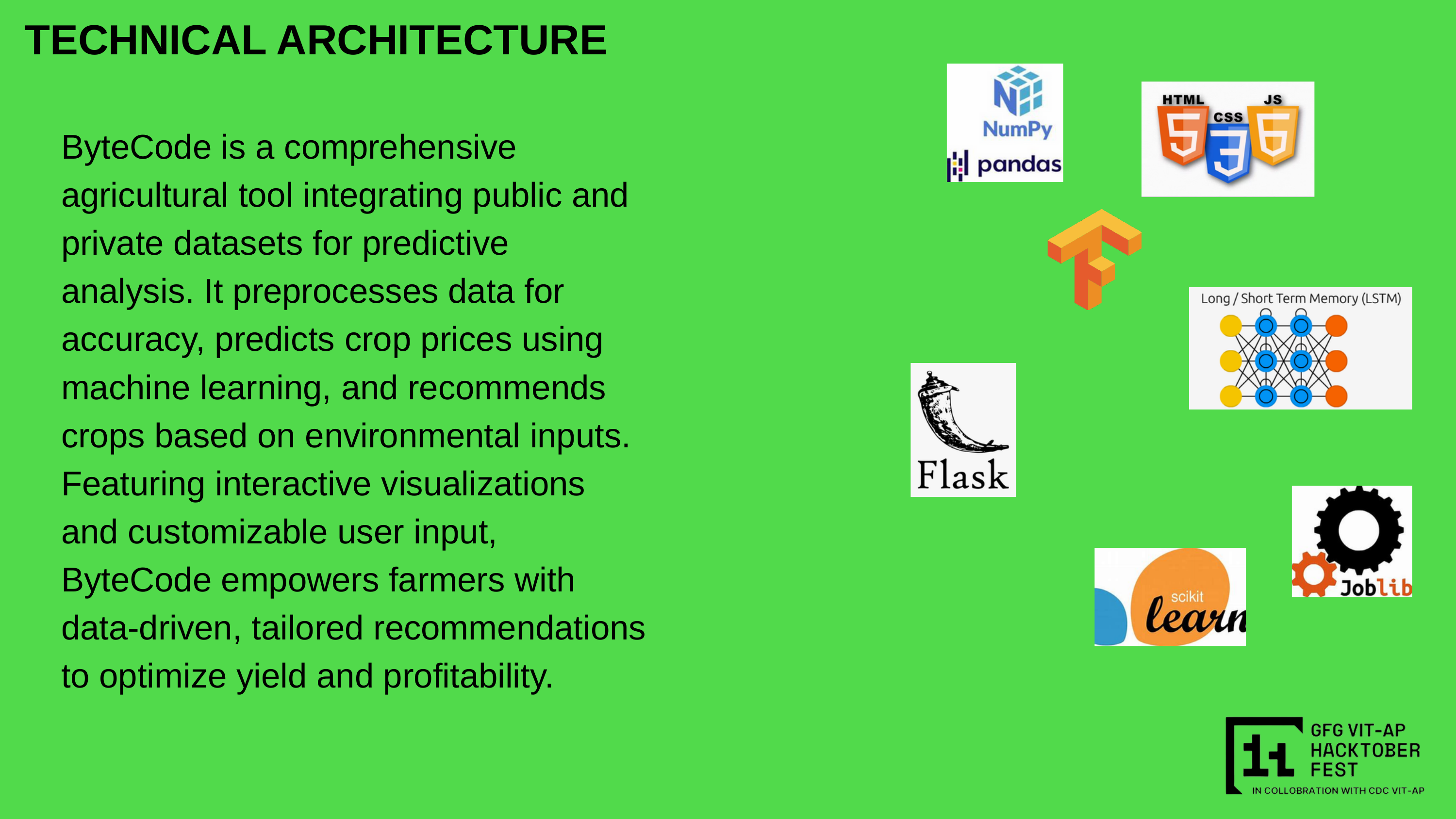

TECHNICAL ARCHITECTURE

ByteCode is a comprehensive agricultural tool integrating public and private datasets for predictive analysis. It preprocesses data for accuracy, predicts crop prices using machine learning, and recommends crops based on environmental inputs. Featuring interactive visualizations and customizable user input, ByteCode empowers farmers with data-driven, tailored recommendations to optimize yield and profitability.